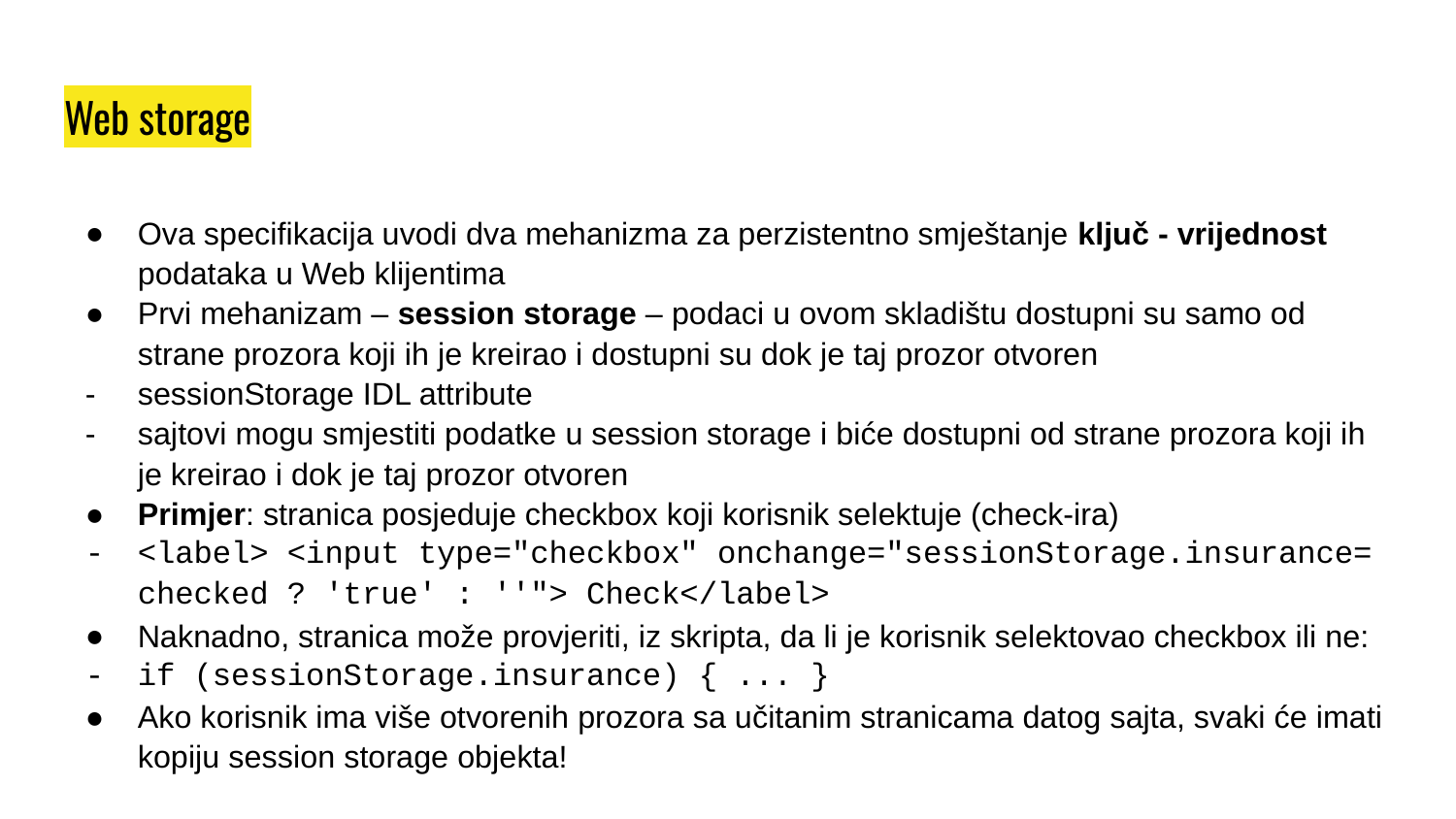

# Web storage
Ova specifikacija uvodi dva mehanizma za perzistentno smještanje ključ - vrijednost podataka u Web klijentima
Prvi mehanizam – session storage – podaci u ovom skladištu dostupni su samo od strane prozora koji ih je kreirao i dostupni su dok je taj prozor otvoren
sessionStorage IDL attribute
sajtovi mogu smjestiti podatke u session storage i biće dostupni od strane prozora koji ih je kreirao i dok je taj prozor otvoren
Primjer: stranica posjeduje checkbox koji korisnik selektuje (check-ira)
<label> <input type="checkbox" onchange="sessionStorage.insurance= checked ? 'true' : ''"> Check</label>
Naknadno, stranica može provjeriti, iz skripta, da li je korisnik selektovao checkbox ili ne:
if (sessionStorage.insurance) { ... }
Ako korisnik ima više otvorenih prozora sa učitanim stranicama datog sajta, svaki će imati kopiju session storage objekta!